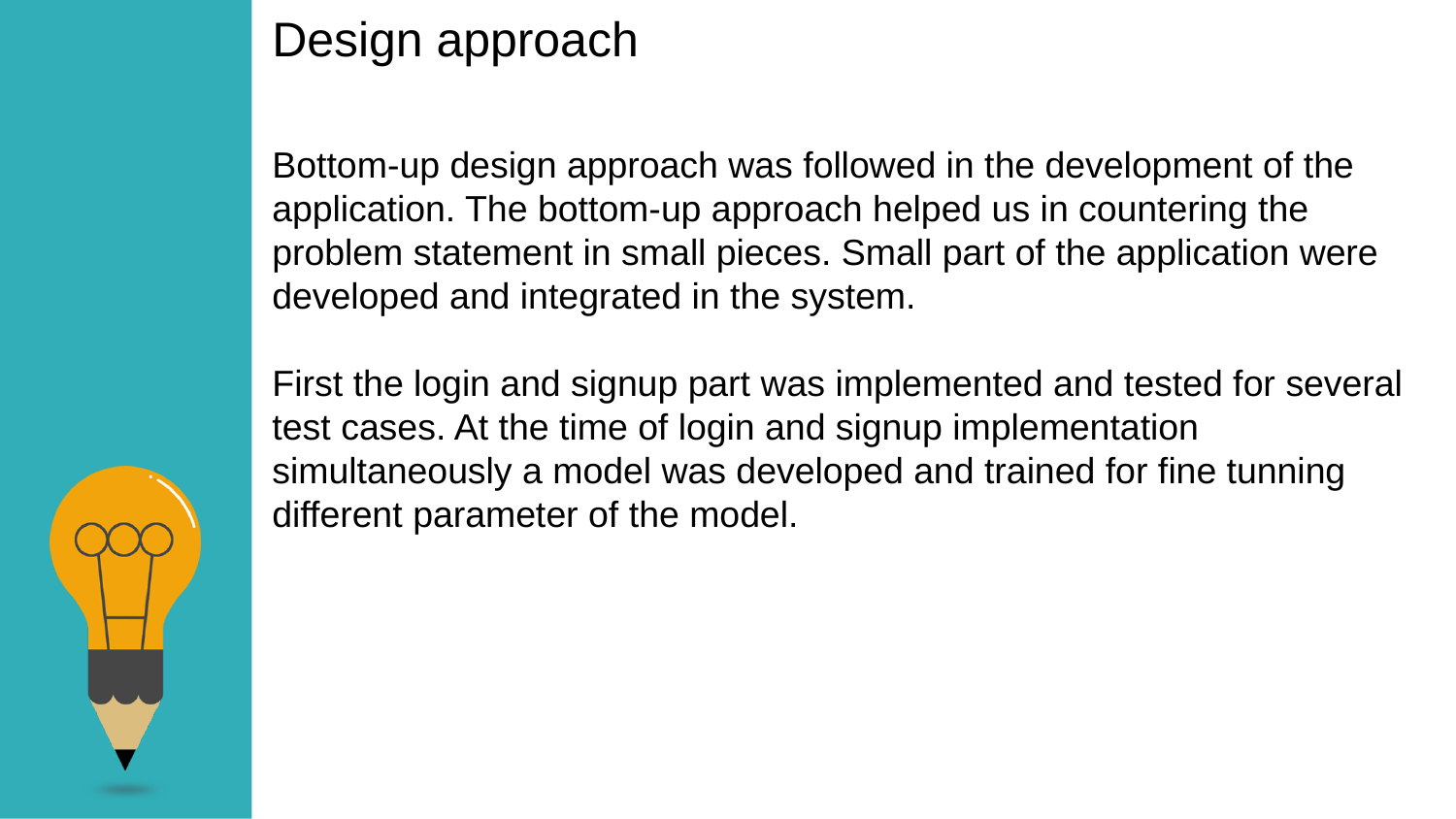

Design approach
Bottom-up design approach was followed in the development of the
application. The bottom-up approach helped us in countering the
problem statement in small pieces. Small part of the application were
developed and integrated in the system.

First the login and signup part was implemented and tested for several
test cases. At the time of login and signup implementation
simultaneously a model was developed and trained for fine tunning
different parameter of the model.